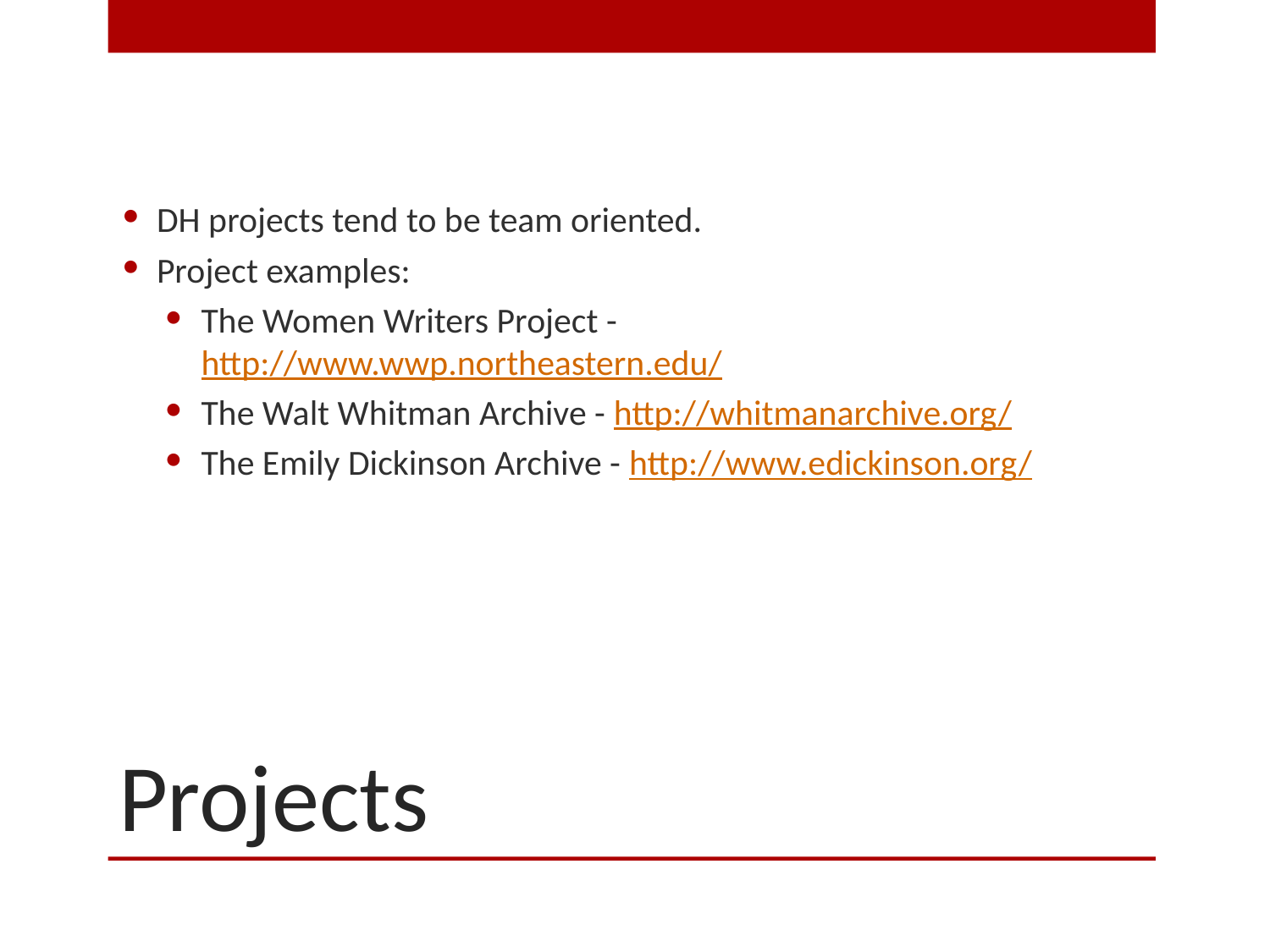

DH projects tend to be team oriented.
Project examples:
The Women Writers Project - http://www.wwp.northeastern.edu/
The Walt Whitman Archive - http://whitmanarchive.org/
The Emily Dickinson Archive - http://www.edickinson.org/

# Projects